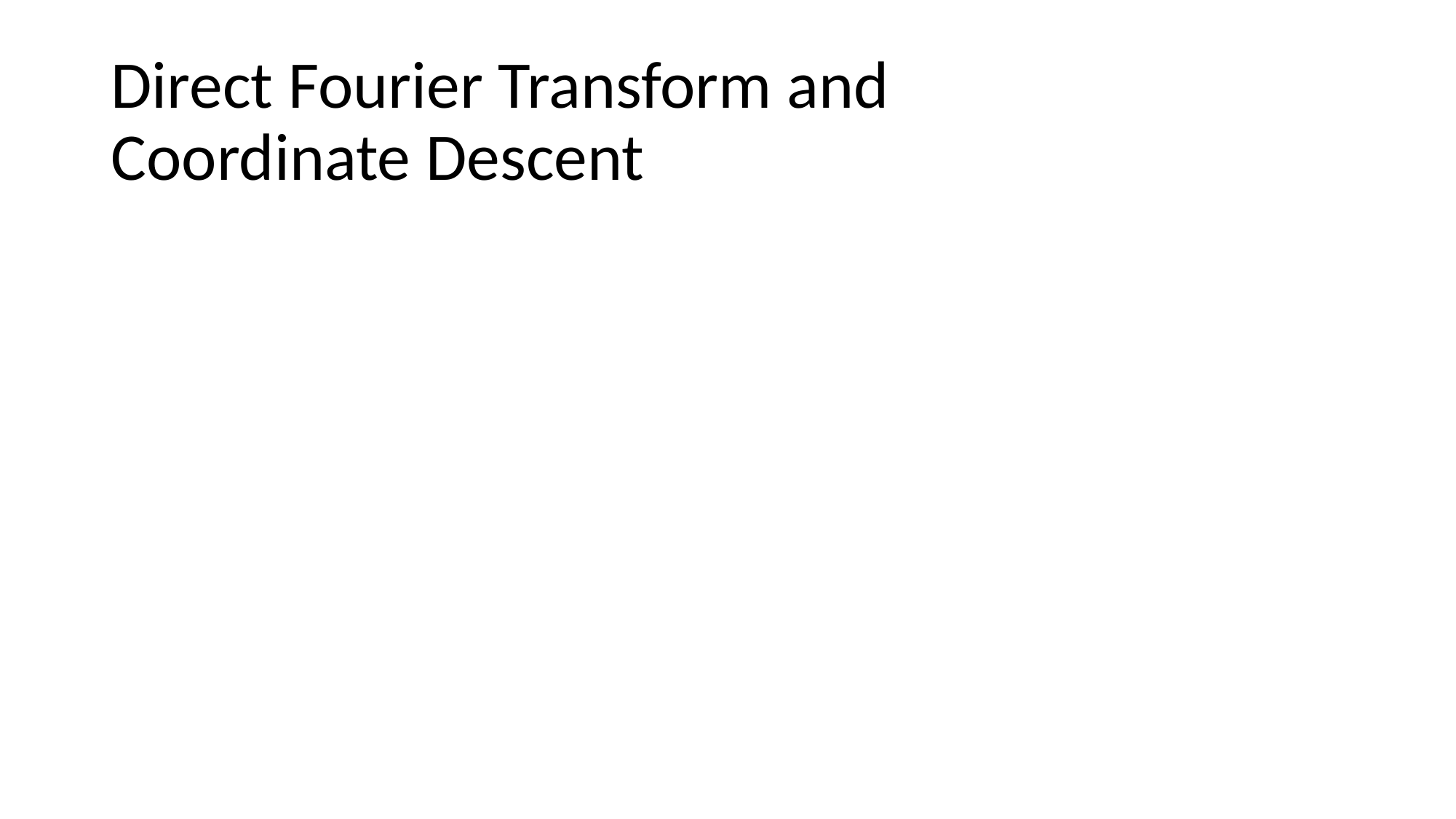

# Direct Fourier Transform and Coordinate Descent